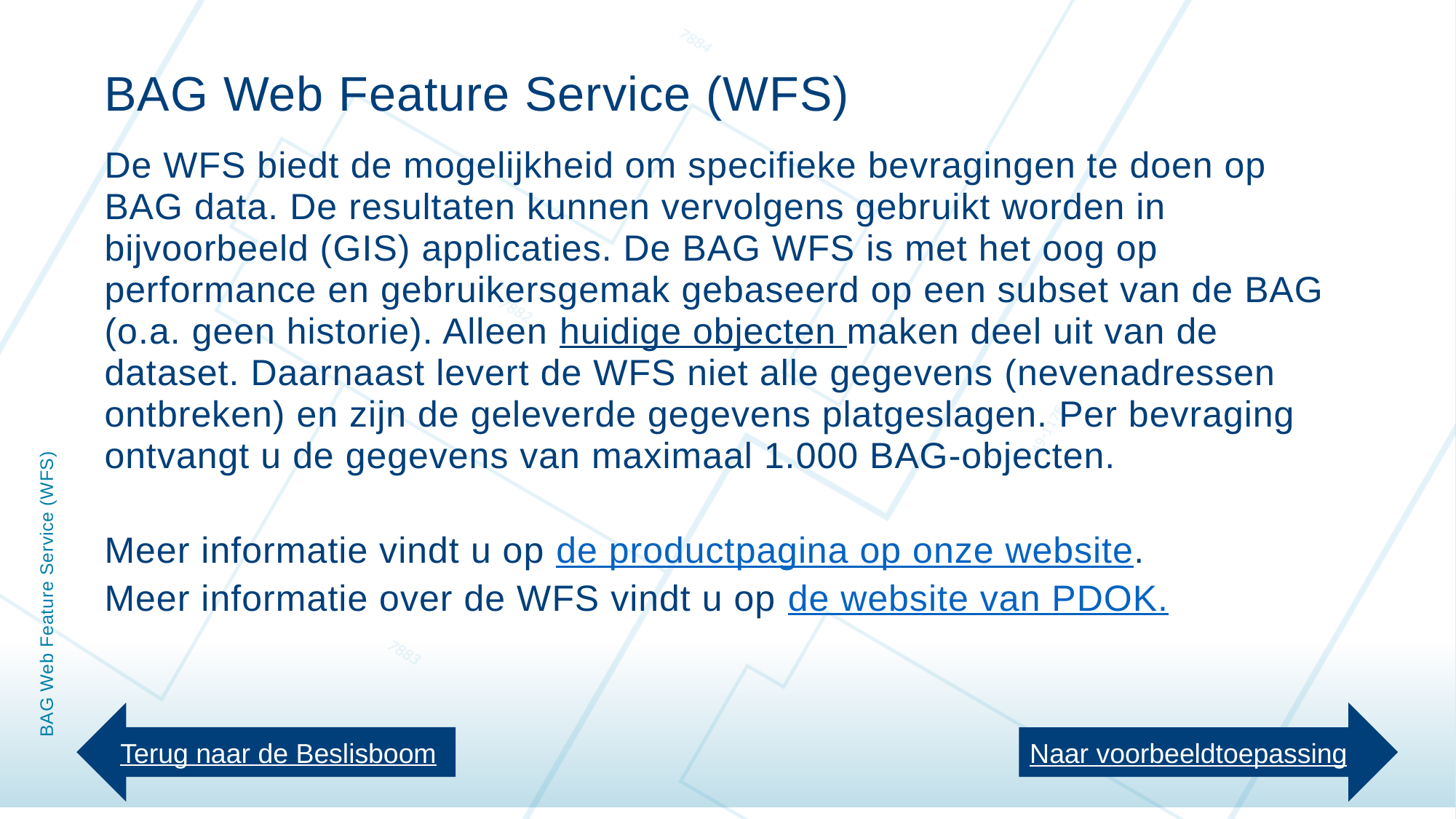

BAG Web Feature Service (WFS)

De WFS biedt de mogelijkheid om specifieke bevragingen te doen op BAG data. De resultaten kunnen vervolgens gebruikt worden in bijvoorbeeld (GIS) applicaties. De BAG WFS is met het oog op performance en gebruikersgemak gebaseerd op een subset van de BAG (o.a. geen historie). Alleen huidige objecten maken deel uit van de dataset. Daarnaast levert de WFS niet alle gegevens (nevenadressen ontbreken) en zijn de geleverde gegevens platgeslagen. Per bevraging ontvangt u de gegevens van maximaal 1.000 BAG-objecten.

Meer informatie vindt u op de productpagina op onze website.
Meer informatie over de WFS vindt u op de website van PDOK.

# BAG Web Feature Service (WFS)
Terug naar de Beslisboom

Naar voorbeeldtoepassing